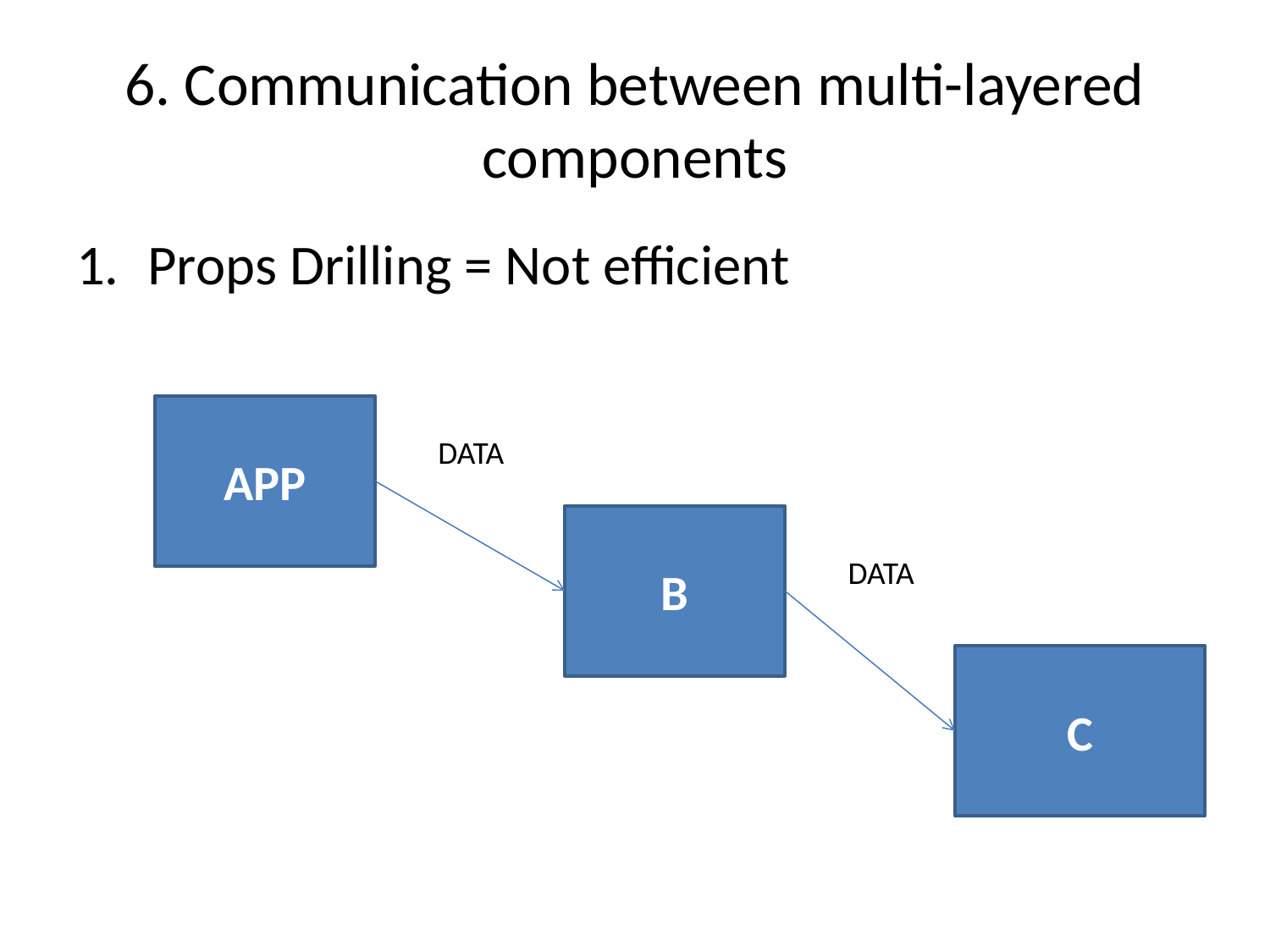

# 6. Communication between multi-layered components
Props Drilling = Not efficient
APP
DATA
B
DATA
C